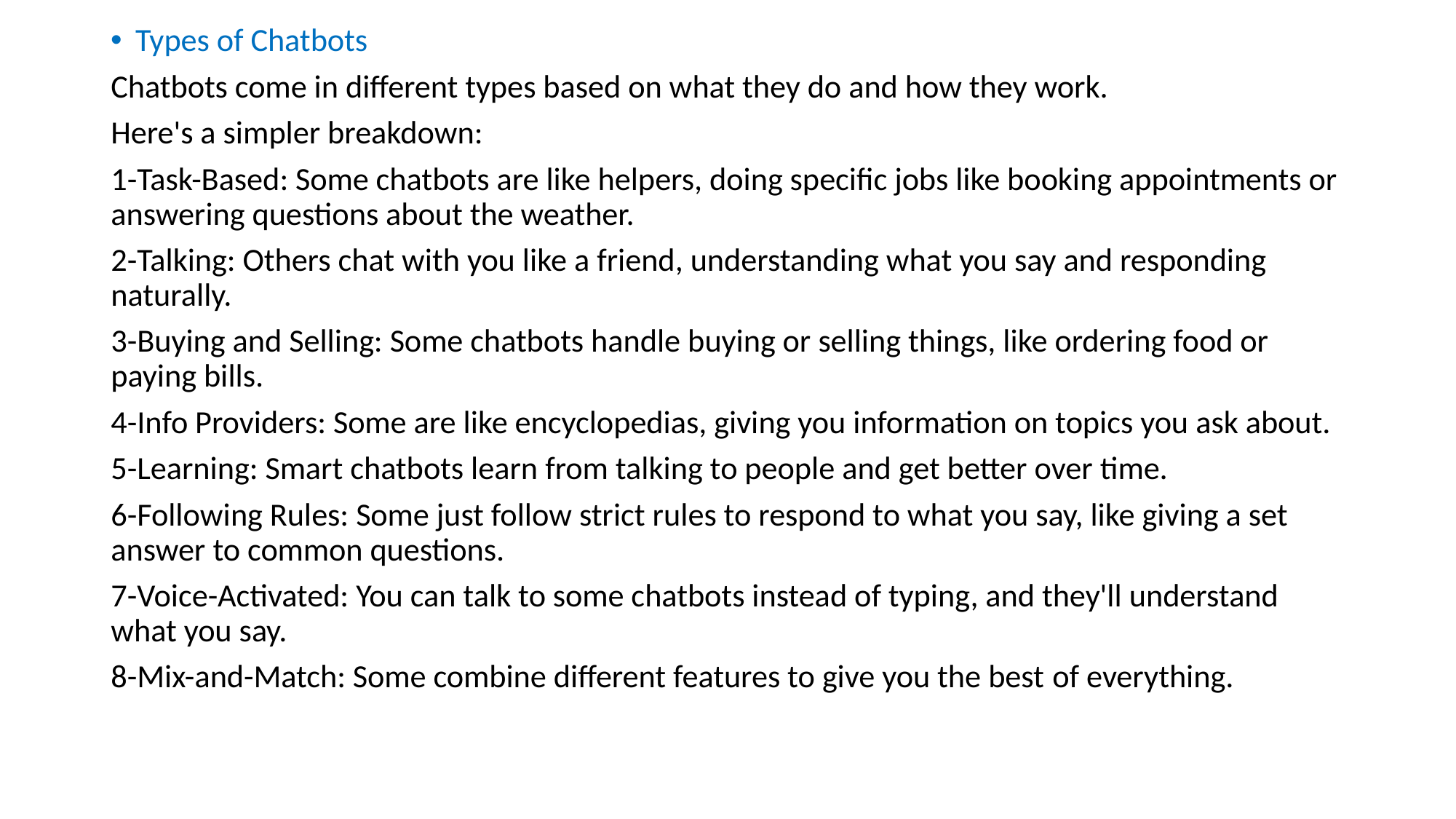

Types of Chatbots
Chatbots come in different types based on what they do and how they work.
Here's a simpler breakdown:
1-Task-Based: Some chatbots are like helpers, doing specific jobs like booking appointments or answering questions about the weather.
2-Talking: Others chat with you like a friend, understanding what you say and responding naturally.
3-Buying and Selling: Some chatbots handle buying or selling things, like ordering food or paying bills.
4-Info Providers: Some are like encyclopedias, giving you information on topics you ask about.
5-Learning: Smart chatbots learn from talking to people and get better over time.
6-Following Rules: Some just follow strict rules to respond to what you say, like giving a set answer to common questions.
7-Voice-Activated: You can talk to some chatbots instead of typing, and they'll understand what you say.
8-Mix-and-Match: Some combine different features to give you the best of everything.